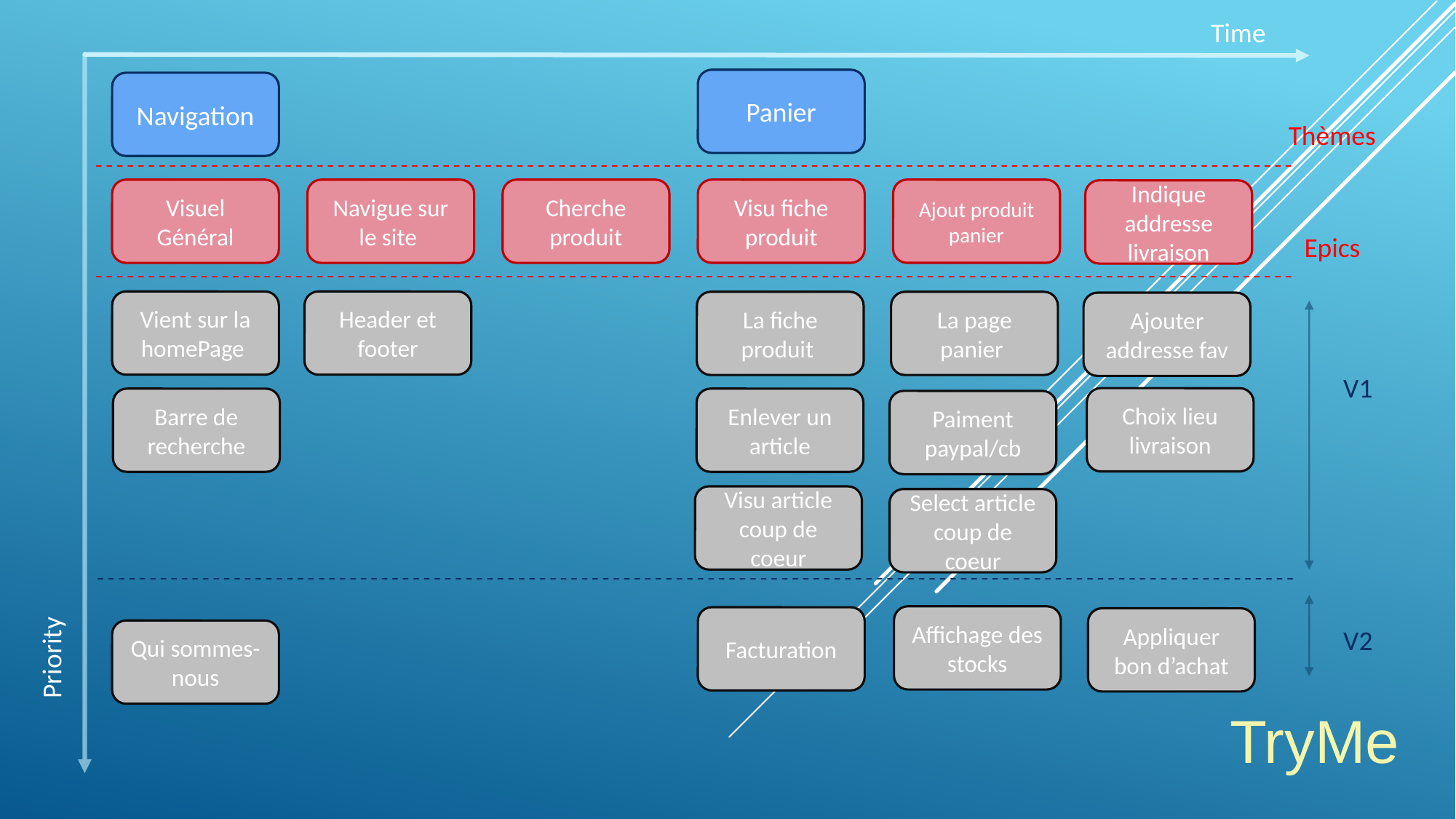

Time
Panier
Navigation
Thèmes
Visu fiche produit
Ajout produit panier
Visuel Général
Navigue sur le site
Cherche produit
Indique addresse livraison
Epics
Vient sur la homePage
Header et footer
La page panier
La fiche produit
Ajouter addresse fav
V1
Choix lieu livraison
Barre de recherche
Enlever un article
Paiment paypal/cb
Visu article coup de coeur
Select article coup de coeur
Affichage des stocks
Facturation
Appliquer bon d’achat
V2
Qui sommes-nous
Priority
TryMe